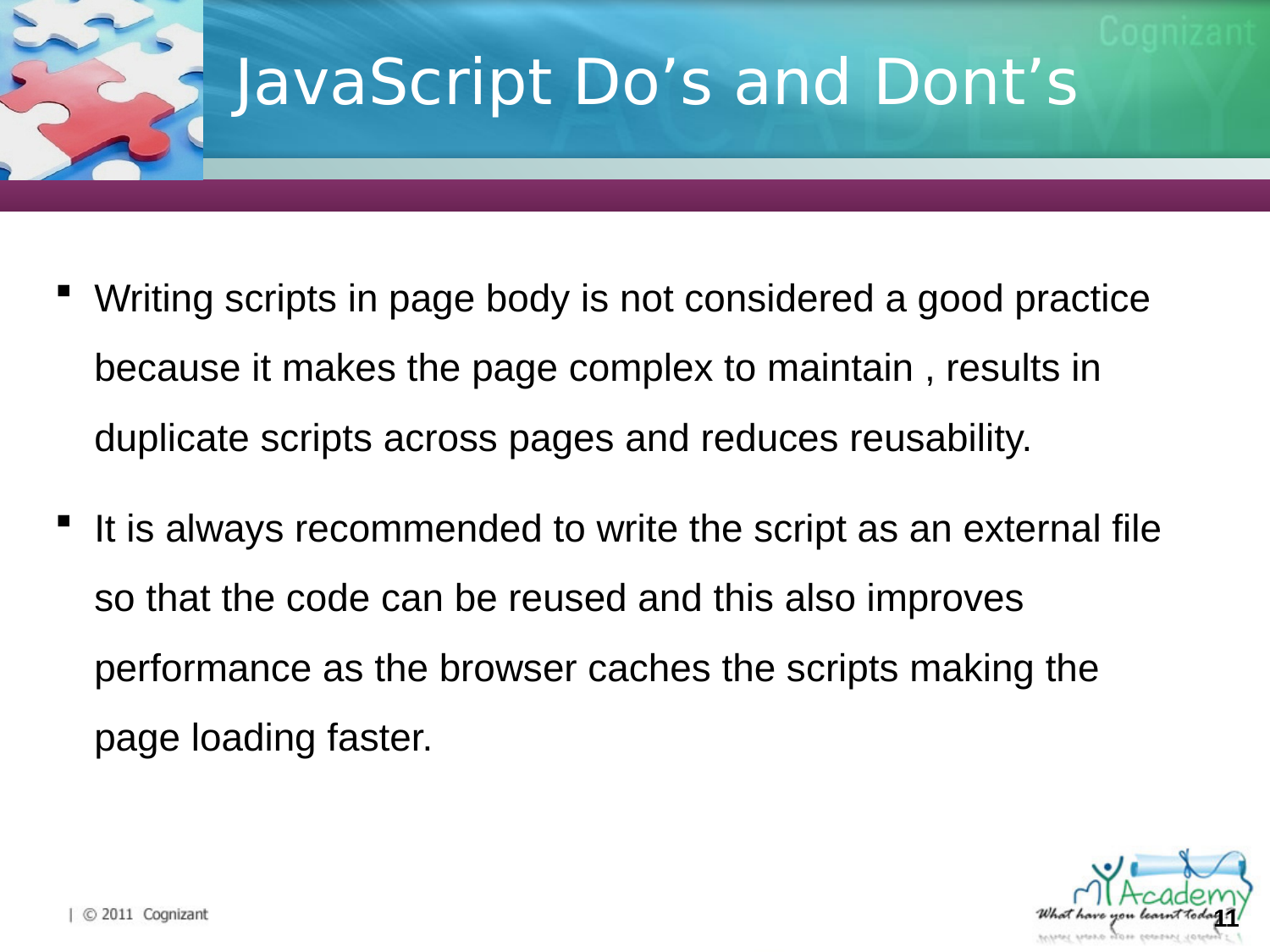

# JavaScript Do’s and Dont’s
Writing scripts in page body is not considered a good practice because it makes the page complex to maintain , results in duplicate scripts across pages and reduces reusability.
It is always recommended to write the script as an external file so that the code can be reused and this also improves performance as the browser caches the scripts making the page loading faster.
11